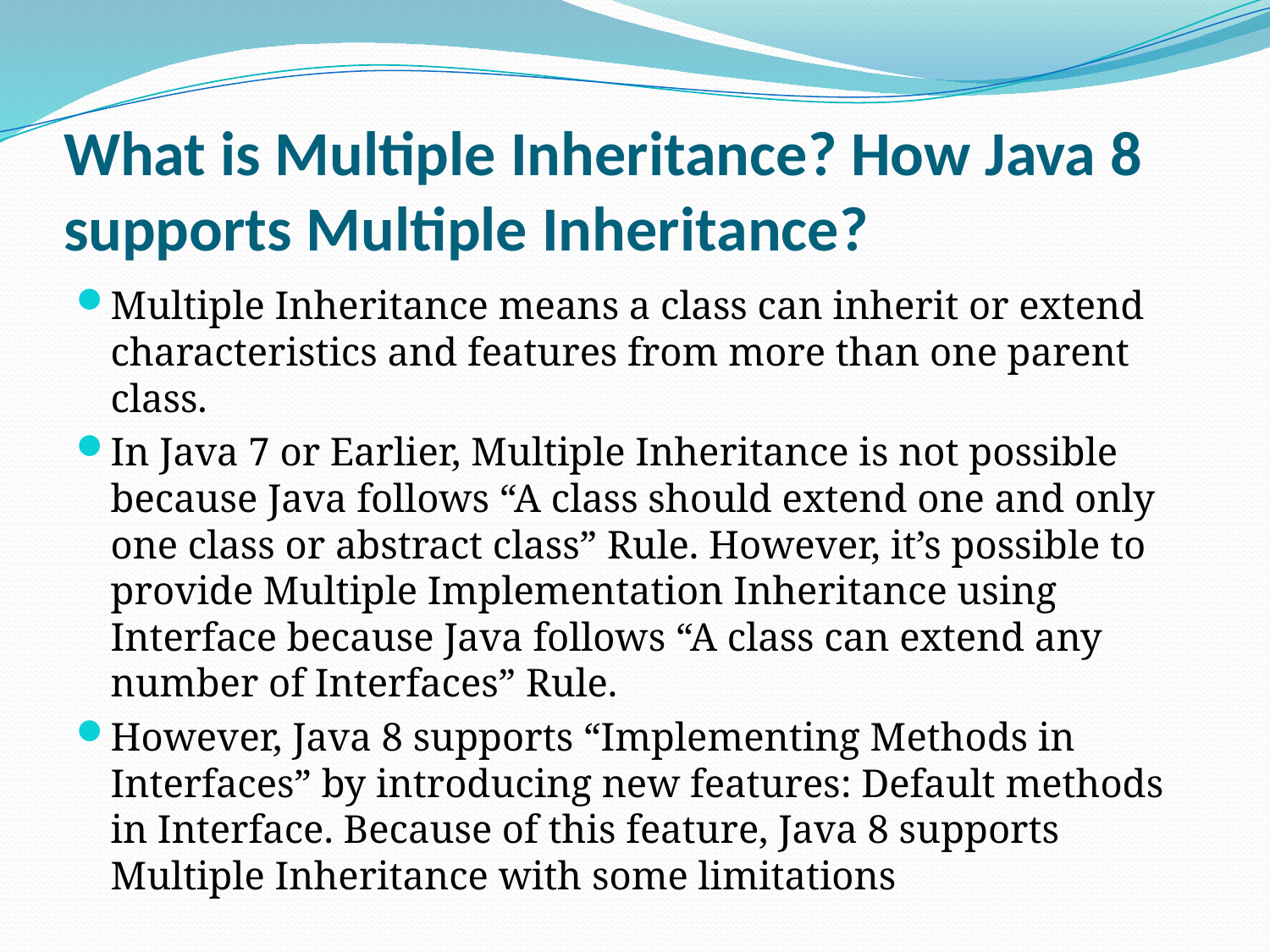

# What is Multiple Inheritance? How Java 8 supports Multiple Inheritance?
Multiple Inheritance means a class can inherit or extend characteristics and features from more than one parent class.
In Java 7 or Earlier, Multiple Inheritance is not possible because Java follows “A class should extend one and only one class or abstract class” Rule. However, it’s possible to provide Multiple Implementation Inheritance using Interface because Java follows “A class can extend any number of Interfaces” Rule.
However, Java 8 supports “Implementing Methods in Interfaces” by introducing new features: Default methods in Interface. Because of this feature, Java 8 supports Multiple Inheritance with some limitations